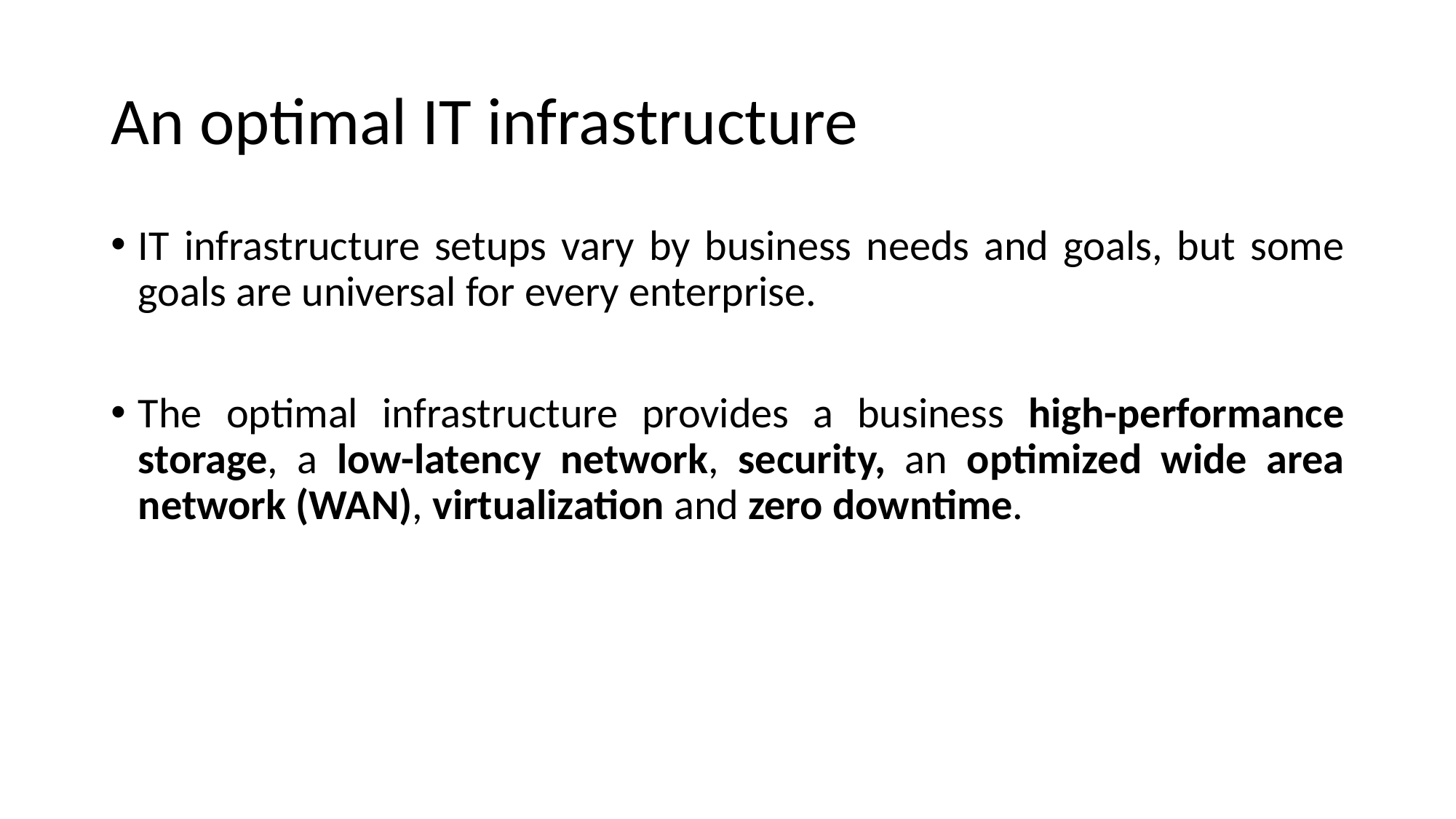

# An optimal IT infrastructure
IT infrastructure setups vary by business needs and goals, but some goals are universal for every enterprise.

The optimal infrastructure provides a business high-performance storage, a low-latency network, security, an optimized wide area network (WAN), virtualization and zero downtime.